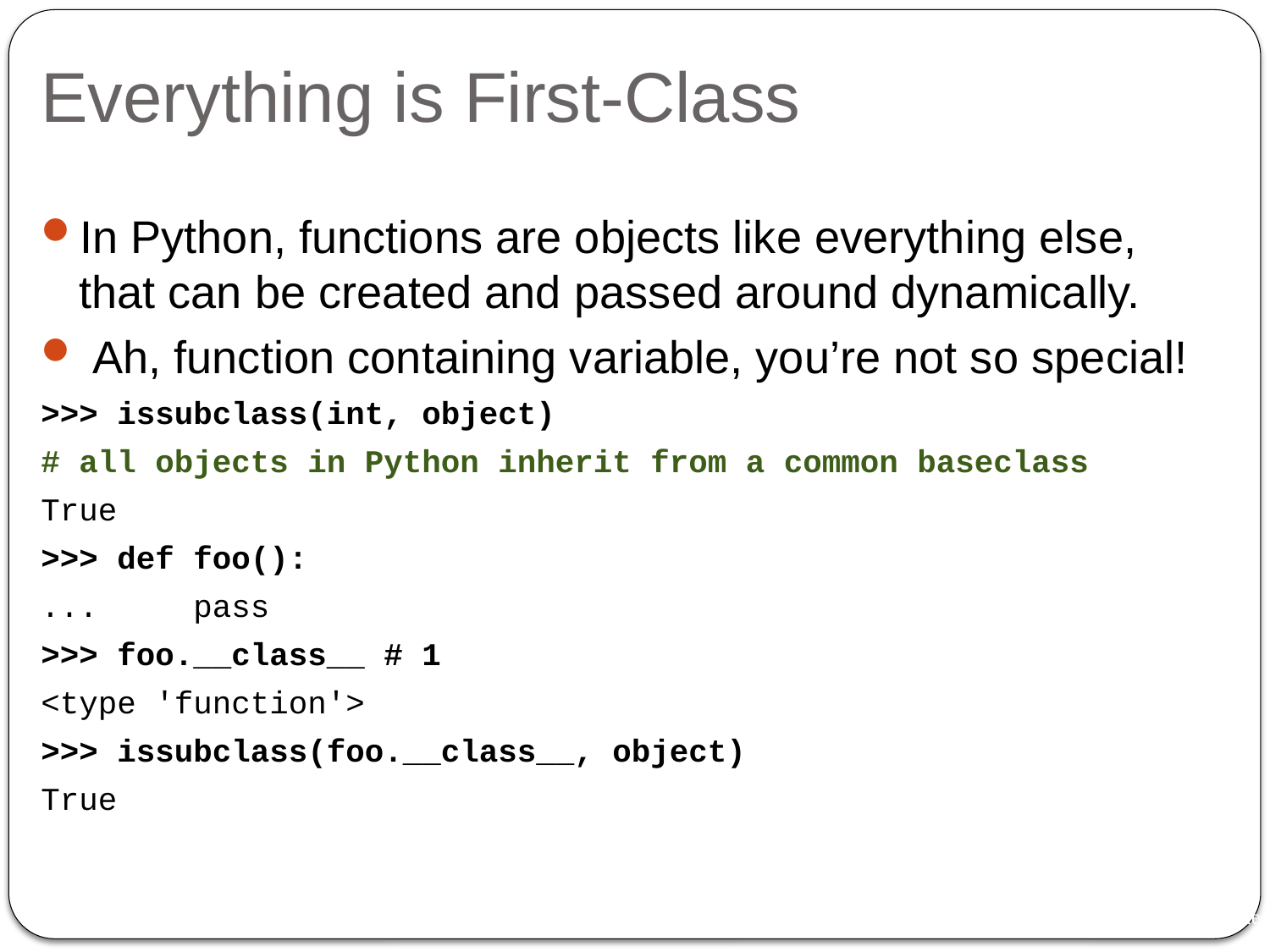

# Everything is First-Class
In Python, functions are objects like everything else, that can be created and passed around dynamically.
 Ah, function containing variable, you’re not so special!
>>> issubclass(int, object)
# all objects in Python inherit from a common baseclass
True
>>> def foo():
...     pass
>>> foo.__class__ # 1
<type 'function'>
>>> issubclass(foo.__class__, object)
True